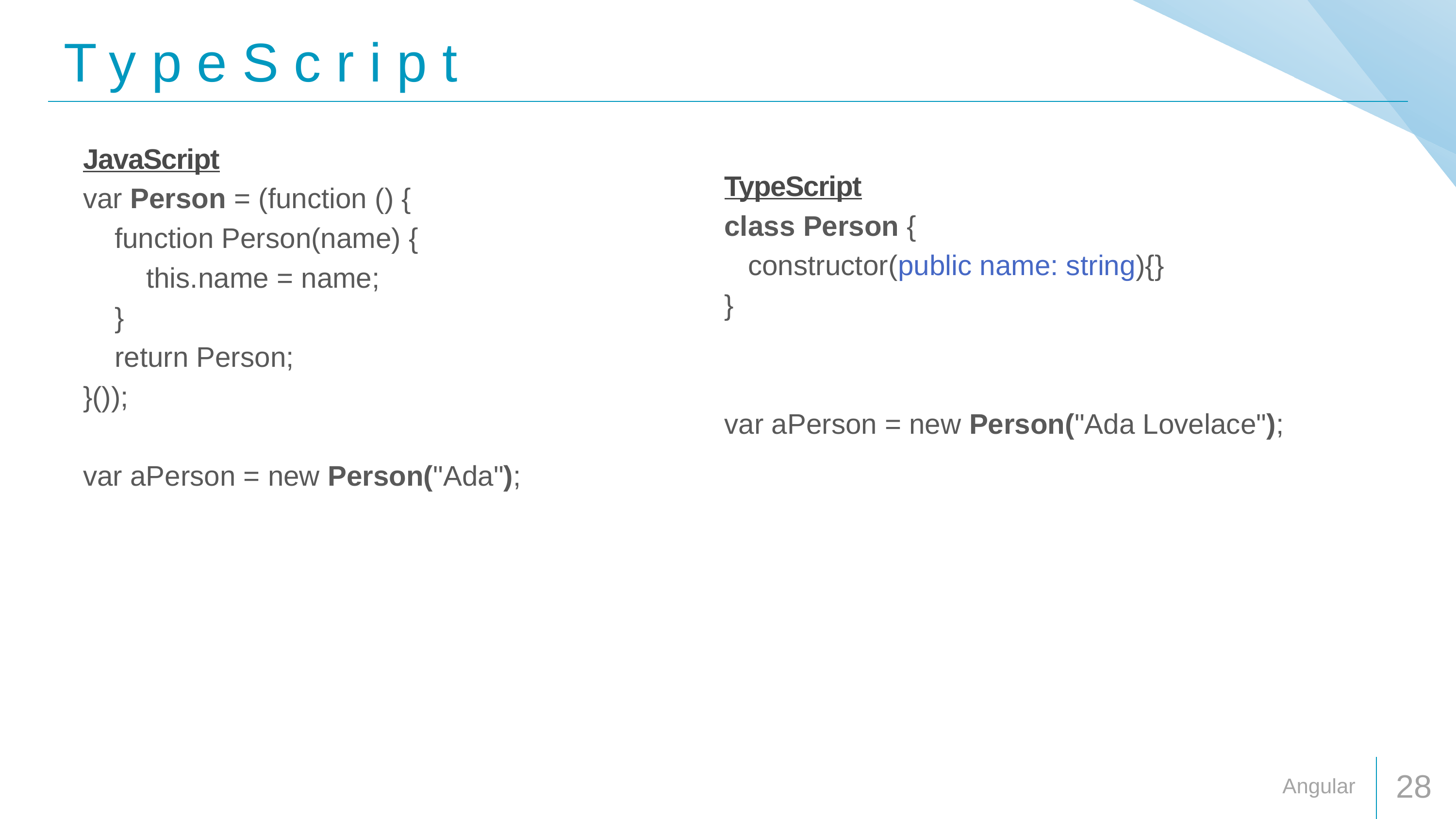

# TypeScript
JavaScript
var Person = (function () {
    function Person(name) {
        this.name = name;
    }
    return Person;
}());

var aPerson = new Person("Ada");

TypeScript
class Person {
   constructor(public name: string){}
}

var aPerson = new Person("Ada Lovelace");

Angular
28